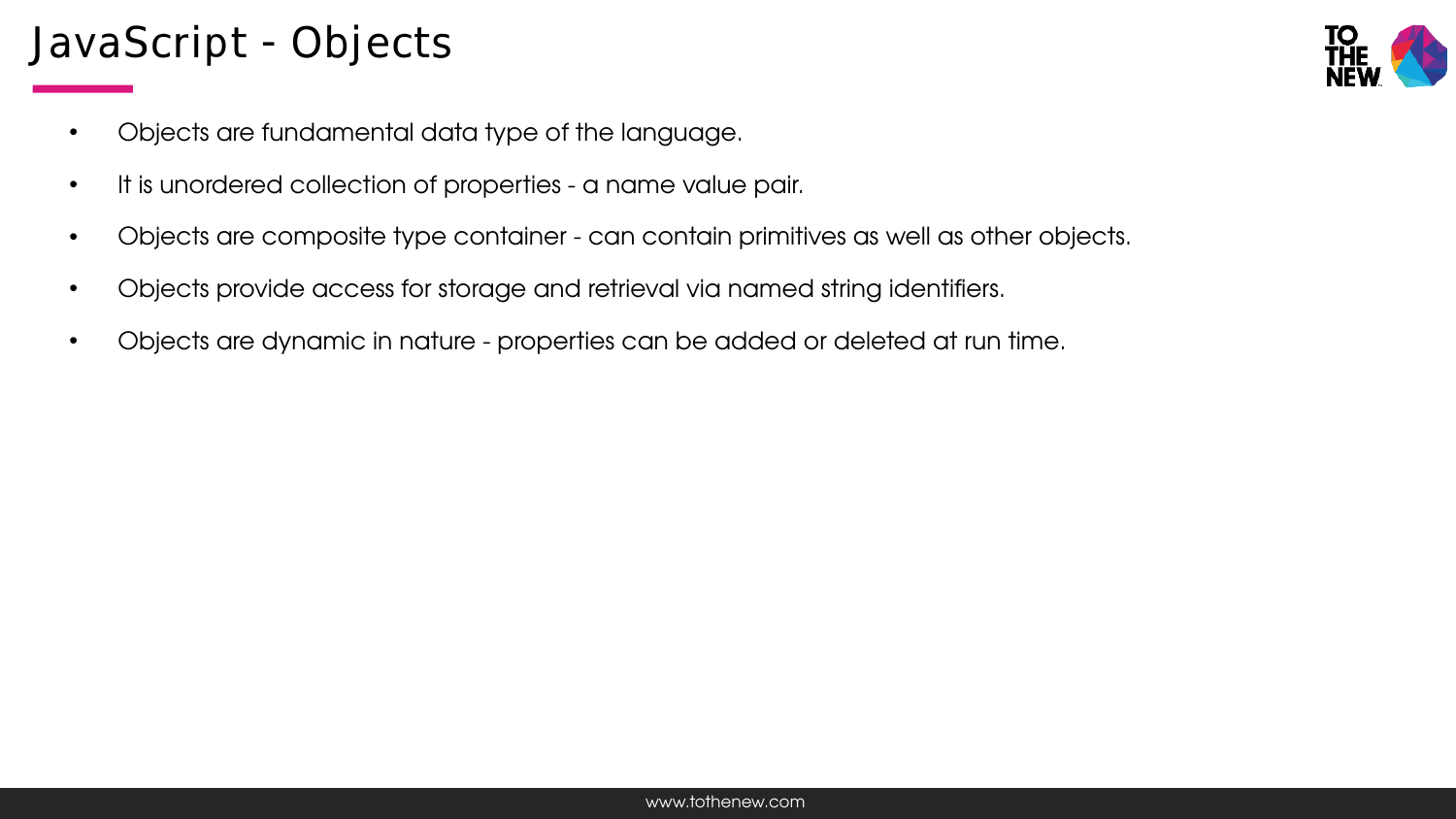

# JavaScript - Objects
Objects are fundamental data type of the language.

It is unordered collection of properties - a name value pair.

Objects are composite type container - can contain primitives as well as other objects.

Objects provide access for storage and retrieval via named string identifiers.

Objects are dynamic in nature - properties can be added or deleted at run time.